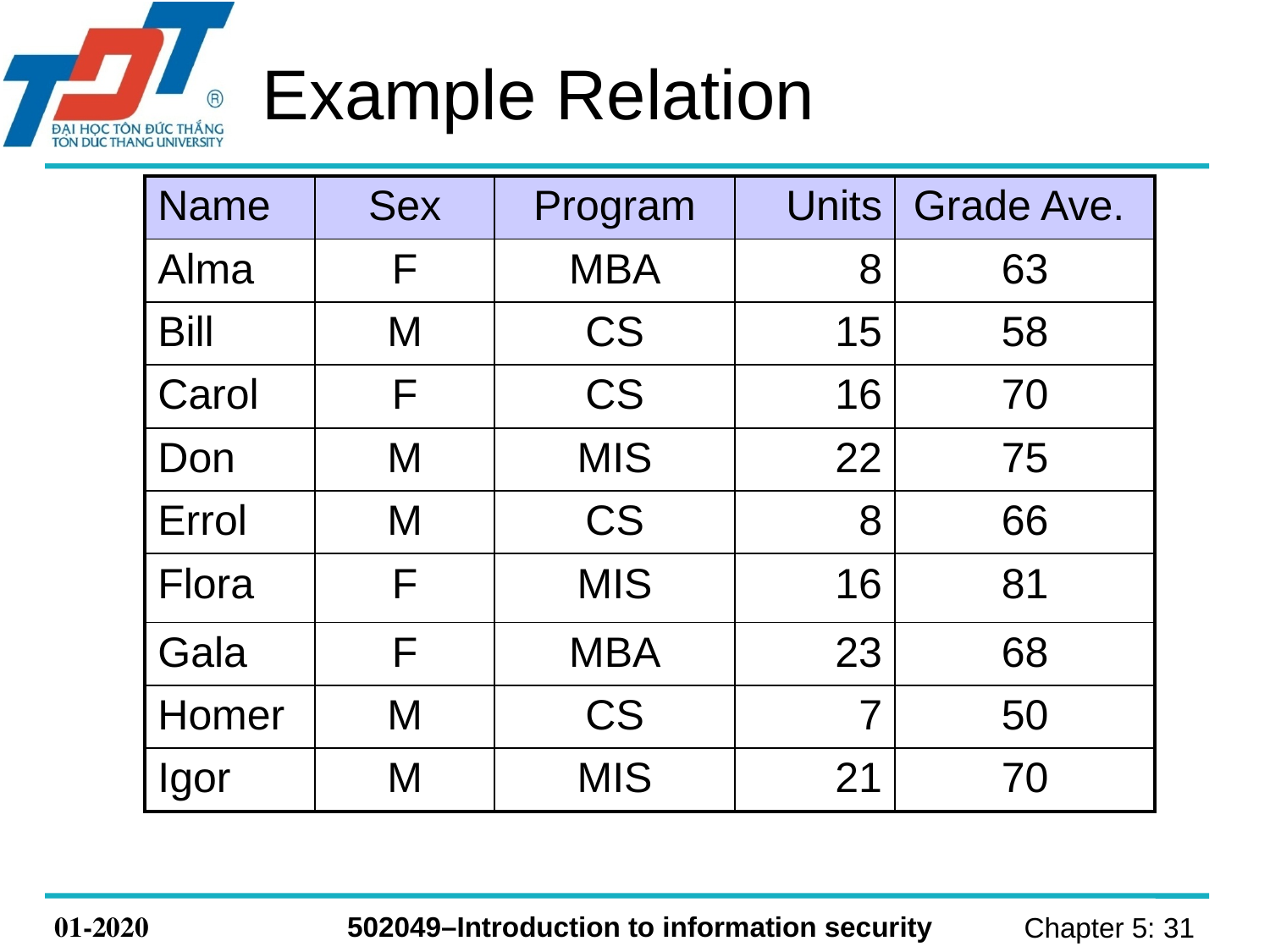

# Example Relation
| Name | Sex | Program | Units | Grade Ave. |
| --- | --- | --- | --- | --- |
| Alma | F | MBA | 8 | 63 |
| Bill | M | CS | 15 | 58 |
| Carol | F | CS | 16 | 70 |
| Don | M | MIS | 22 | 75 |
| Errol | M | CS | 8 | 66 |
| Flora | F | MIS | 16 | 81 |
| Gala | F | MBA | 23 | 68 |
| Homer | M | CS | 7 | 50 |
| Igor | M | MIS | 21 | 70 |